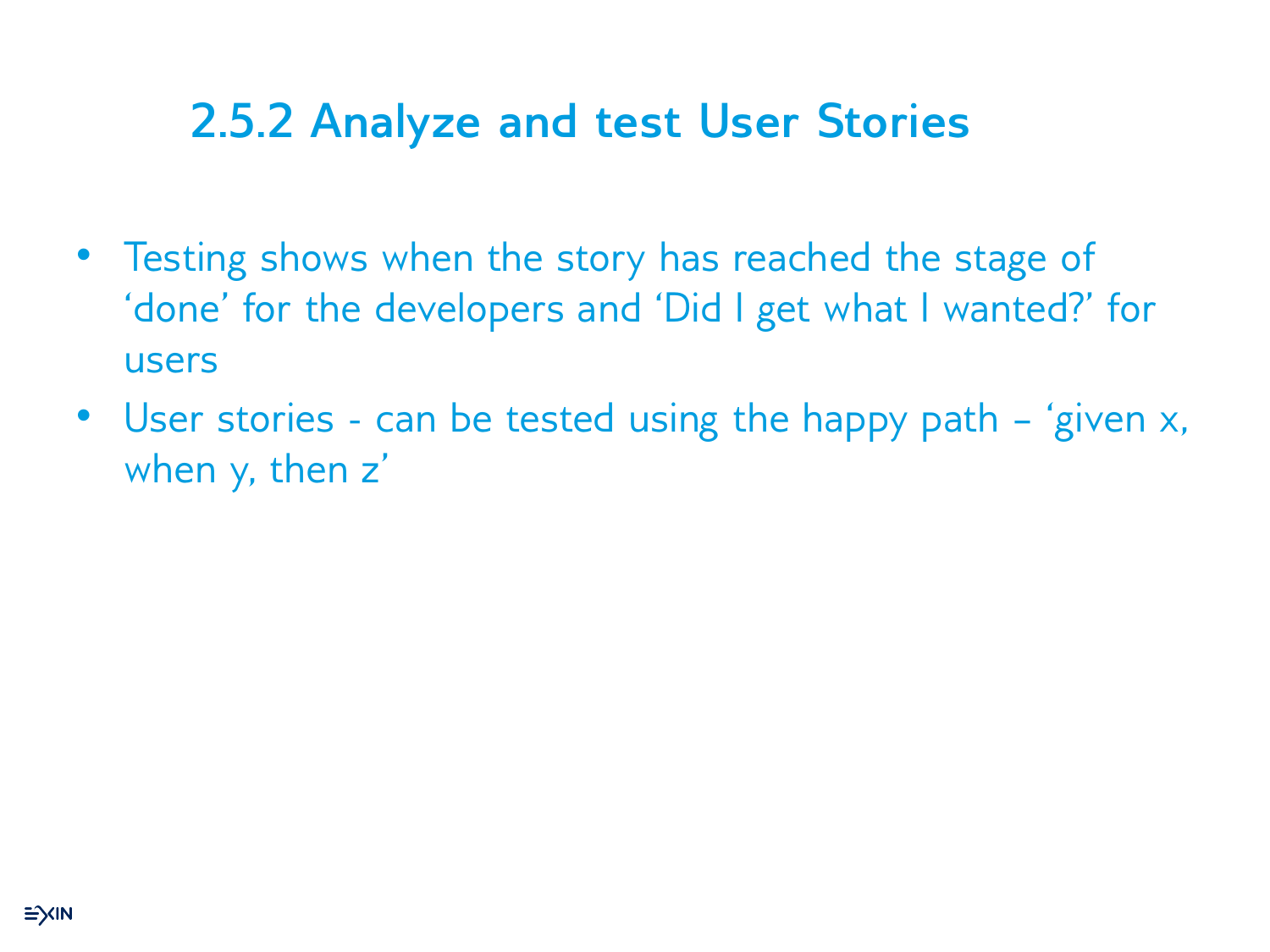

# 2.5.2 Analyze and test User Stories
Testing shows when the story has reached the stage of  ‘done’ for the developers and ‘Did I get what I wanted?’ for users
User stories - can be tested using the happy path – ‘given x, when y, then z’